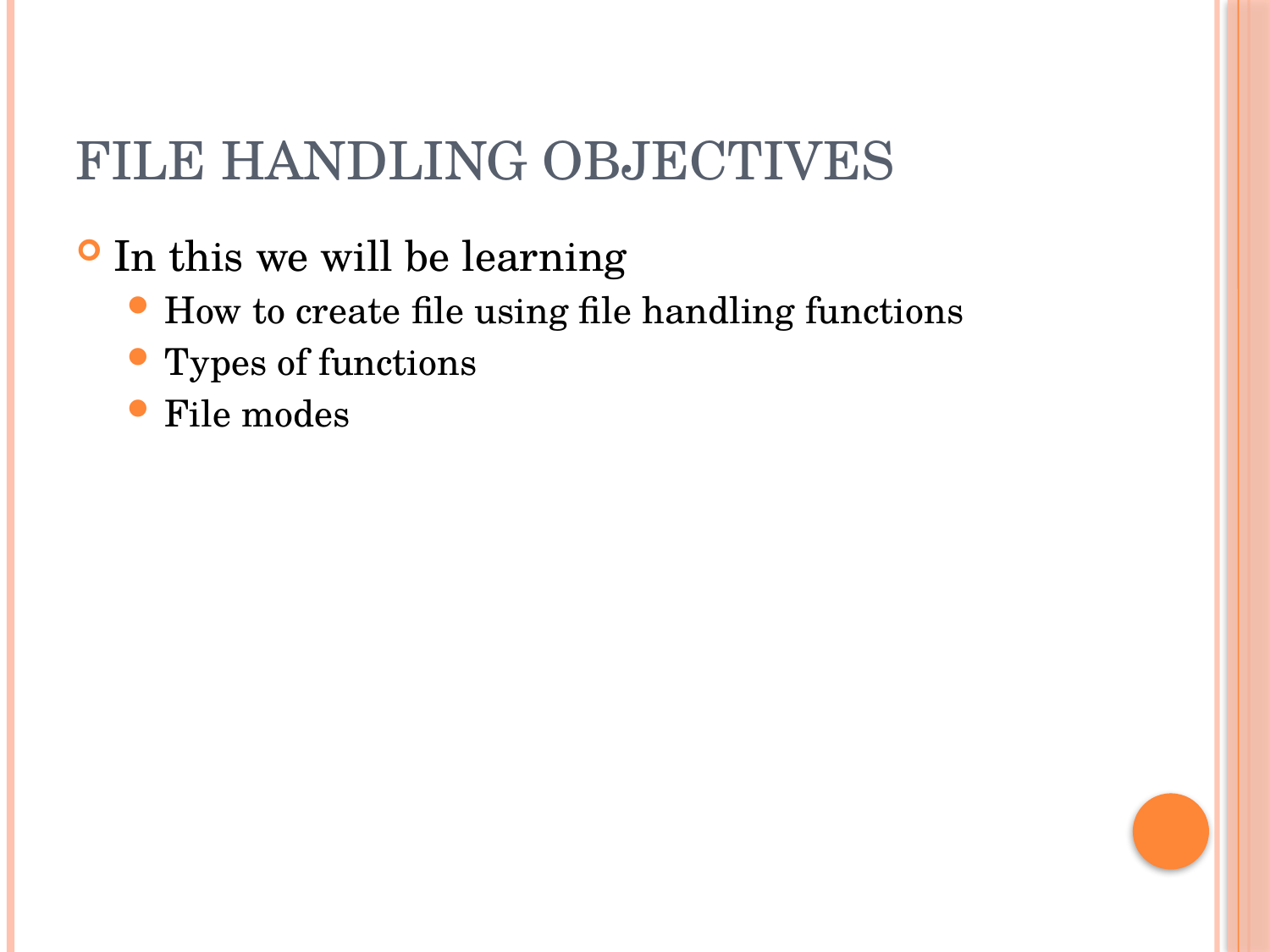

# File handling Objectives
In this we will be learning
How to create file using file handling functions
Types of functions
File modes